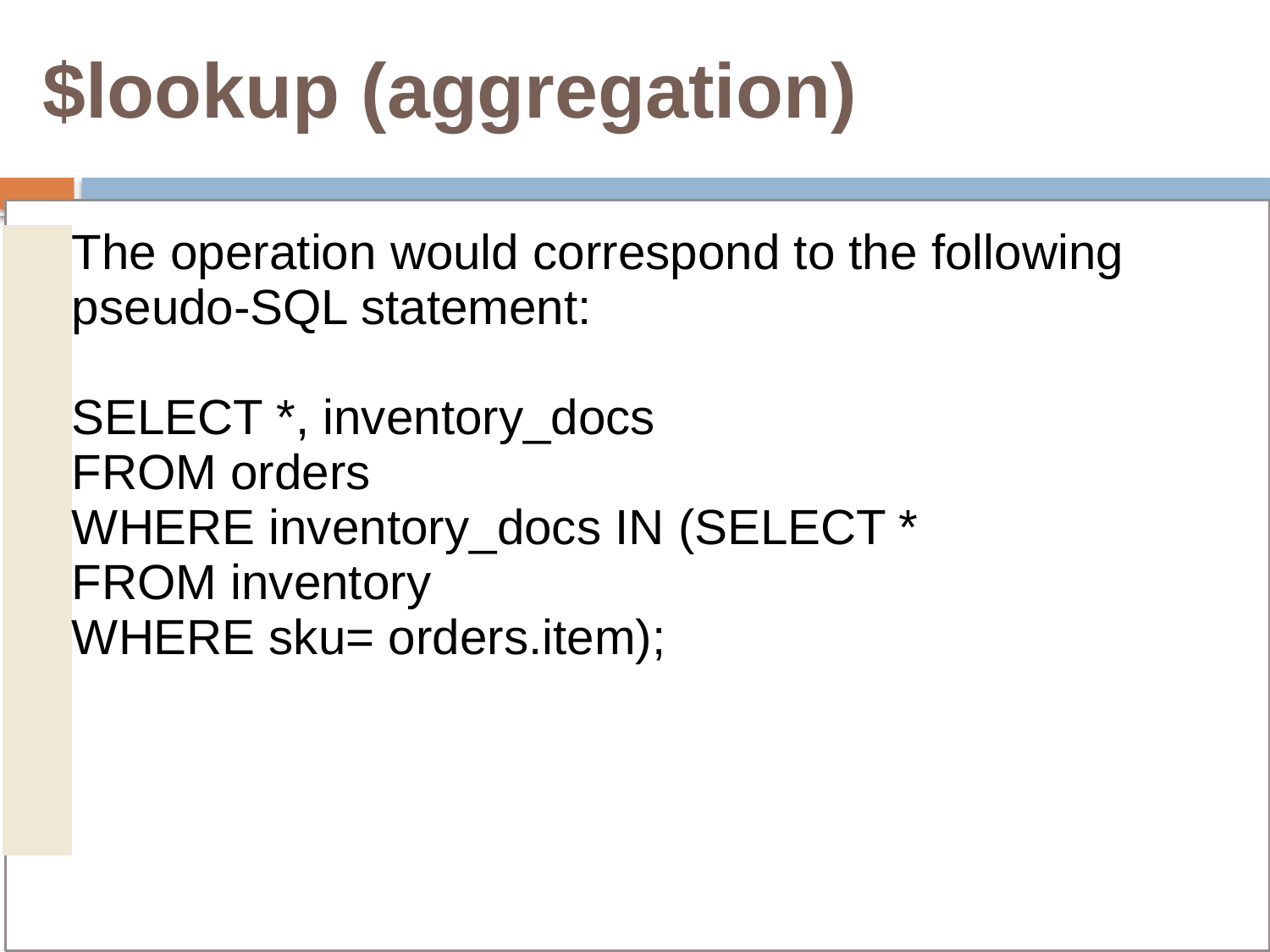

# $lookup (aggregation)

|  | The operation would correspond to the following pseudo-SQL statement: SELECT \*, inventory\_docs FROM orders WHERE inventory\_docs IN (SELECT \* FROM inventory WHERE sku= orders.item); |
| --- | --- |